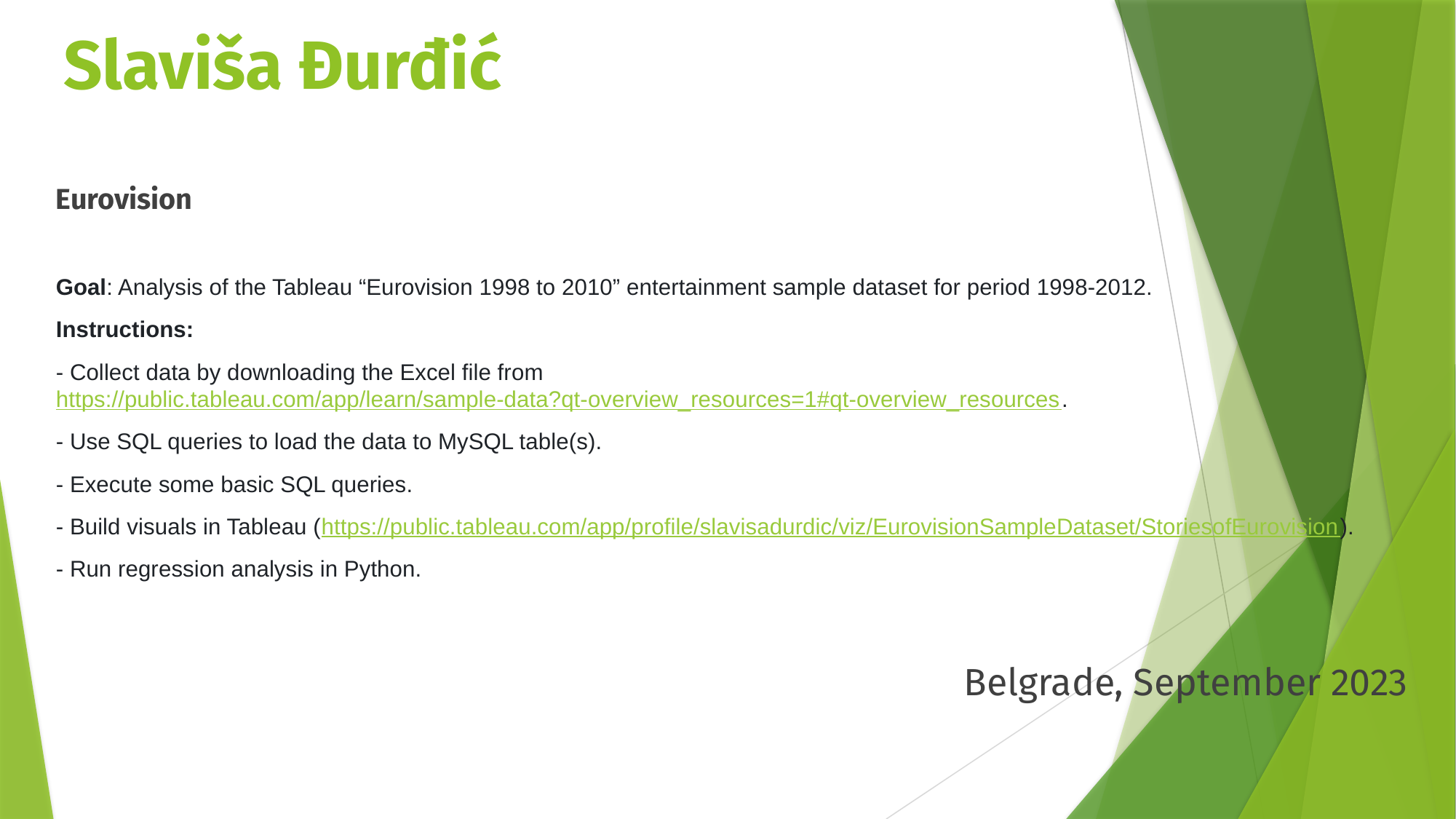

# Slaviša Đurđić
Eurovision

Goal: Analysis of the Tableau “Eurovision 1998 to 2010” entertainment sample dataset for period 1998-2012.
Instructions:
- Collect data by downloading the Excel file from https://public.tableau.com/app/learn/sample-data?qt-overview_resources=1#qt-overview_resources.
- Use SQL queries to load the data to MySQL table(s).
- Execute some basic SQL queries.
- Build visuals in Tableau (https://public.tableau.com/app/profile/slavisadurdic/viz/EurovisionSampleDataset/StoriesofEurovision).
- Run regression analysis in Python.

Belgrade, September 2023